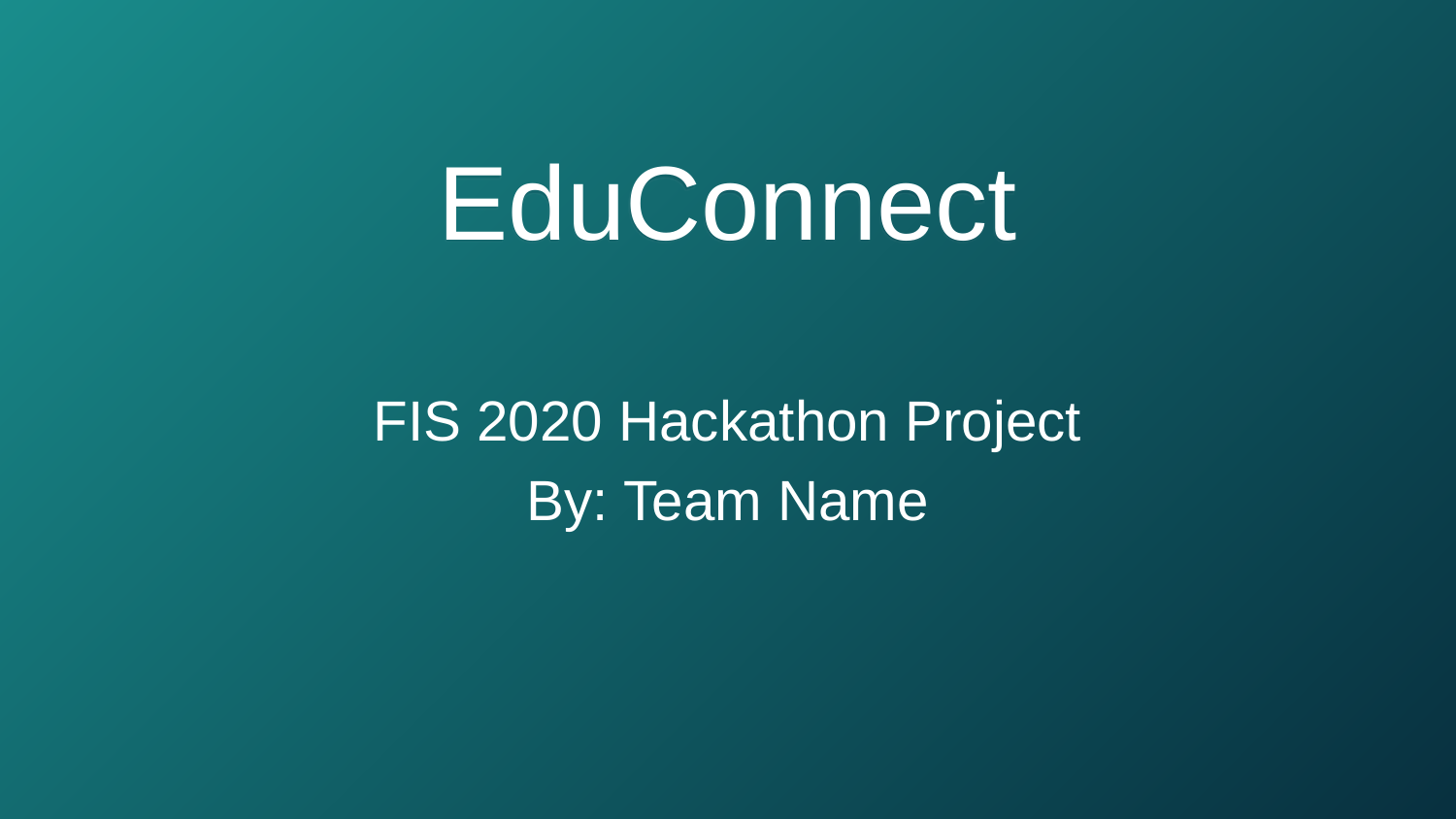

# EduConnect
FIS 2020 Hackathon Project
By: Team Name